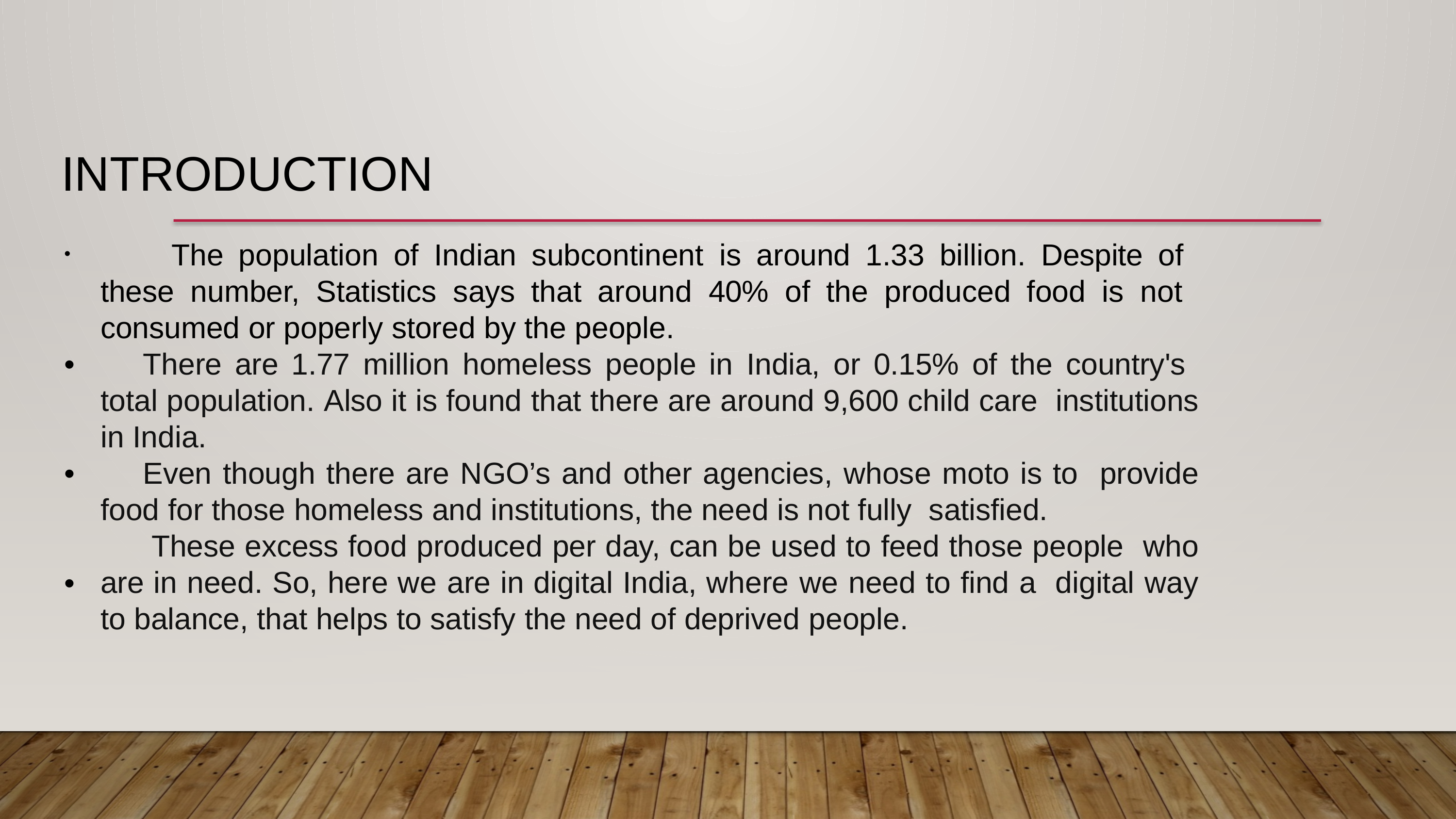

# Introduction
	The population of Indian subcontinent is around 1.33 billion. Despite of  these number, Statistics says that around 40% of the produced food is not  consumed or poperly stored by the people.
There are 1.77 million homeless people in India, or 0.15% of the country's  total population. Also it is found that there are around 9,600 child care  institutions in India.
Even though there are NGO’s and other agencies, whose moto is to  provide food for those homeless and institutions, the need is not fully  satisfied.
These excess food produced per day, can be used to feed those people  who are in need. So, here we are in digital India, where we need to find a  digital way to balance, that helps to satisfy the need of deprived people.
•
•
•